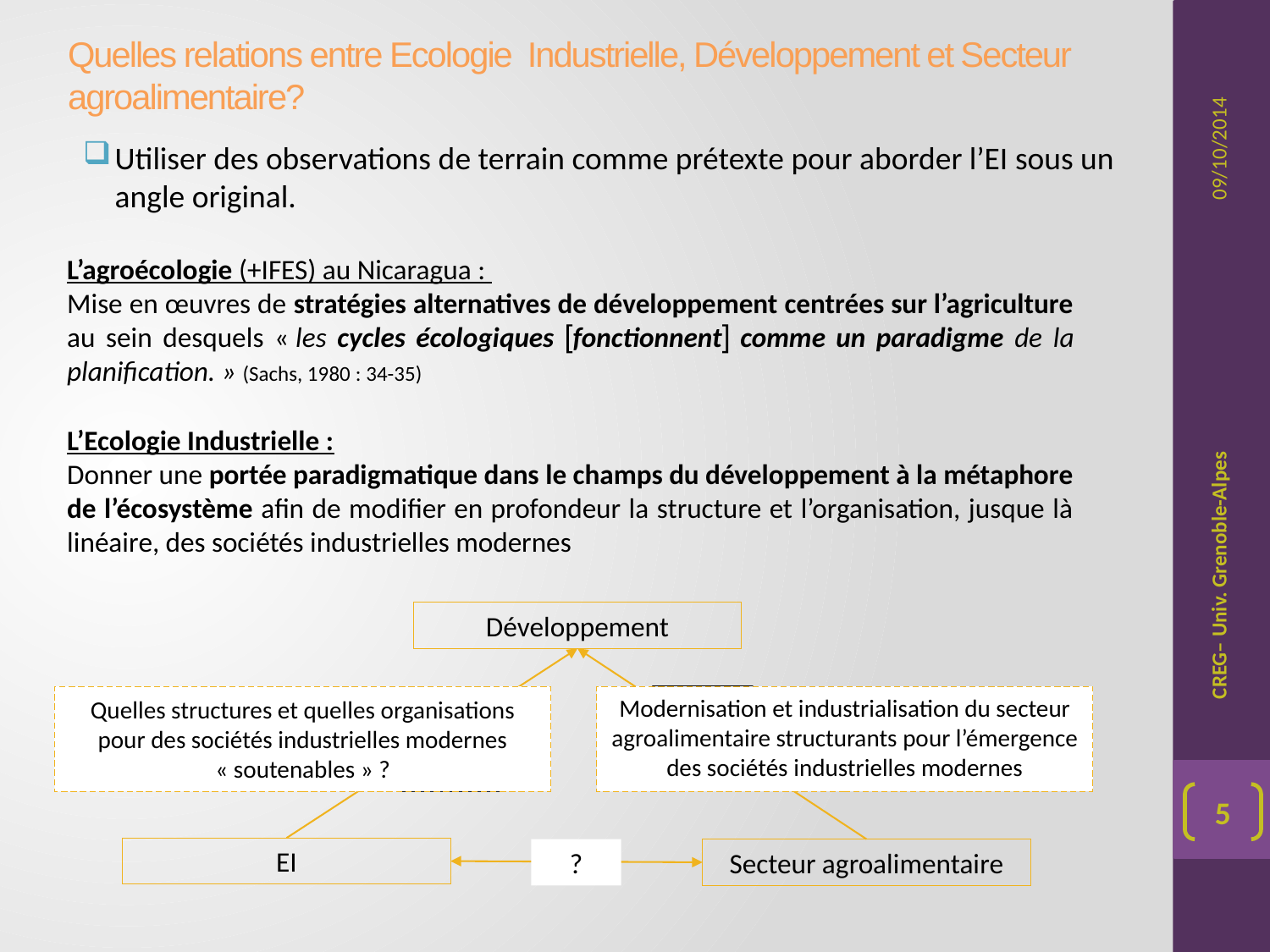

# Quelles relations entre Ecologie  Industrielle, Développement et Secteur agroalimentaire?
Utiliser des observations de terrain comme prétexte pour aborder l’EI sous un angle original.
09/10/2014
L’agroécologie (+IFES) au Nicaragua :
Mise en œuvres de stratégies alternatives de développement centrées sur l’agriculture au sein desquels « les cycles écologiques [fonctionnent] comme un paradigme de la planification. » (Sachs, 1980 : 34-35)
L’Ecologie Industrielle :
Donner une portée paradigmatique dans le champs du développement à la métaphore de l’écosystème afin de modifier en profondeur la structure et l’organisation, jusque là linéaire, des sociétés industrielles modernes
CREG– Univ. Grenoble-Alpes
Développement
Quelles structures et quelles organisations pour des sociétés industrielles modernes « soutenables » ?
Modernisation et industrialisation du secteur agroalimentaire structurants pour l’émergence des sociétés industrielles modernes
1
2
5
EI
Secteur agroalimentaire
?